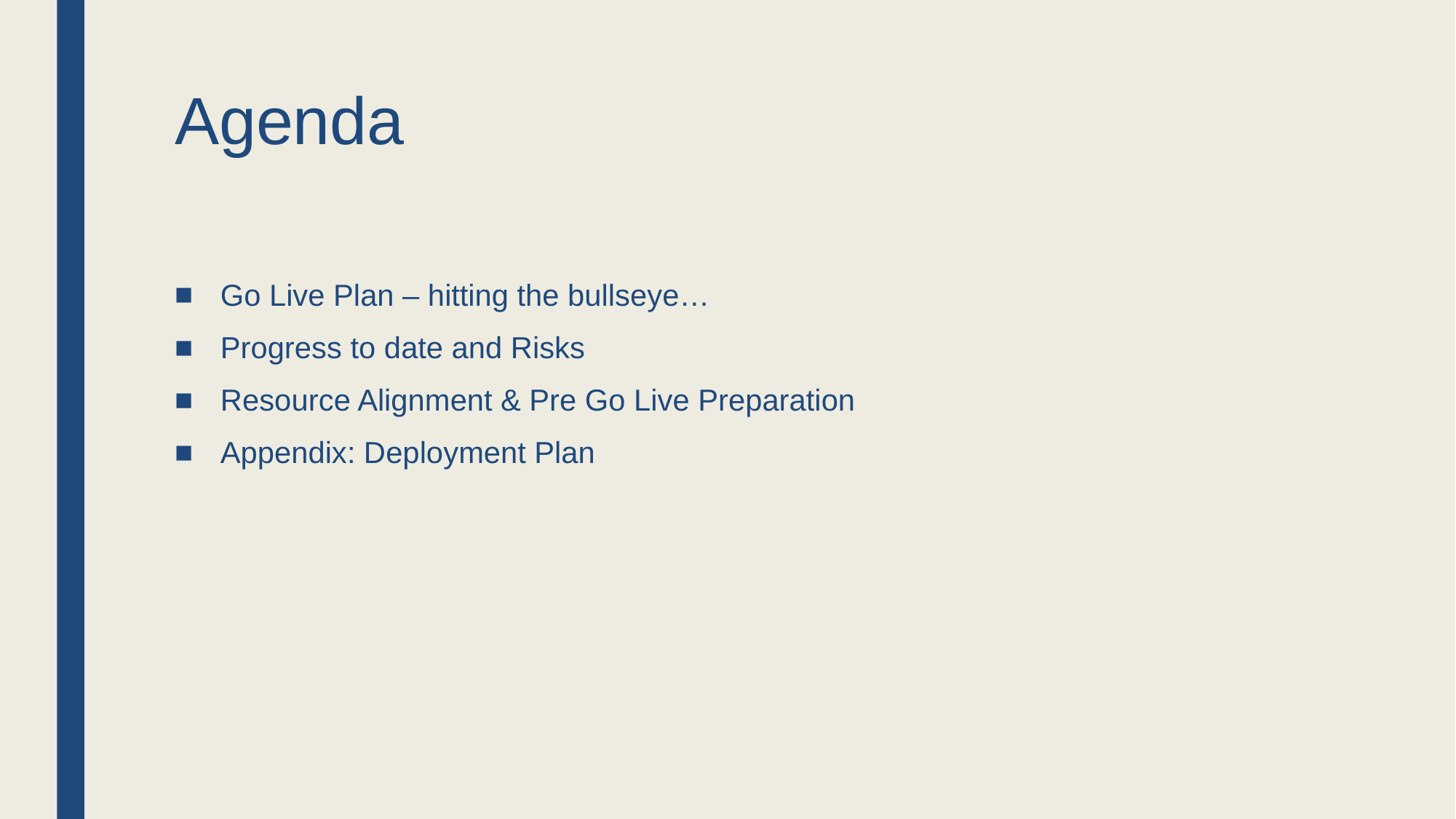

# Agenda
Go Live Plan – hitting the bullseye…
Progress to date and Risks
Resource Alignment & Pre Go Live Preparation
Appendix: Deployment Plan